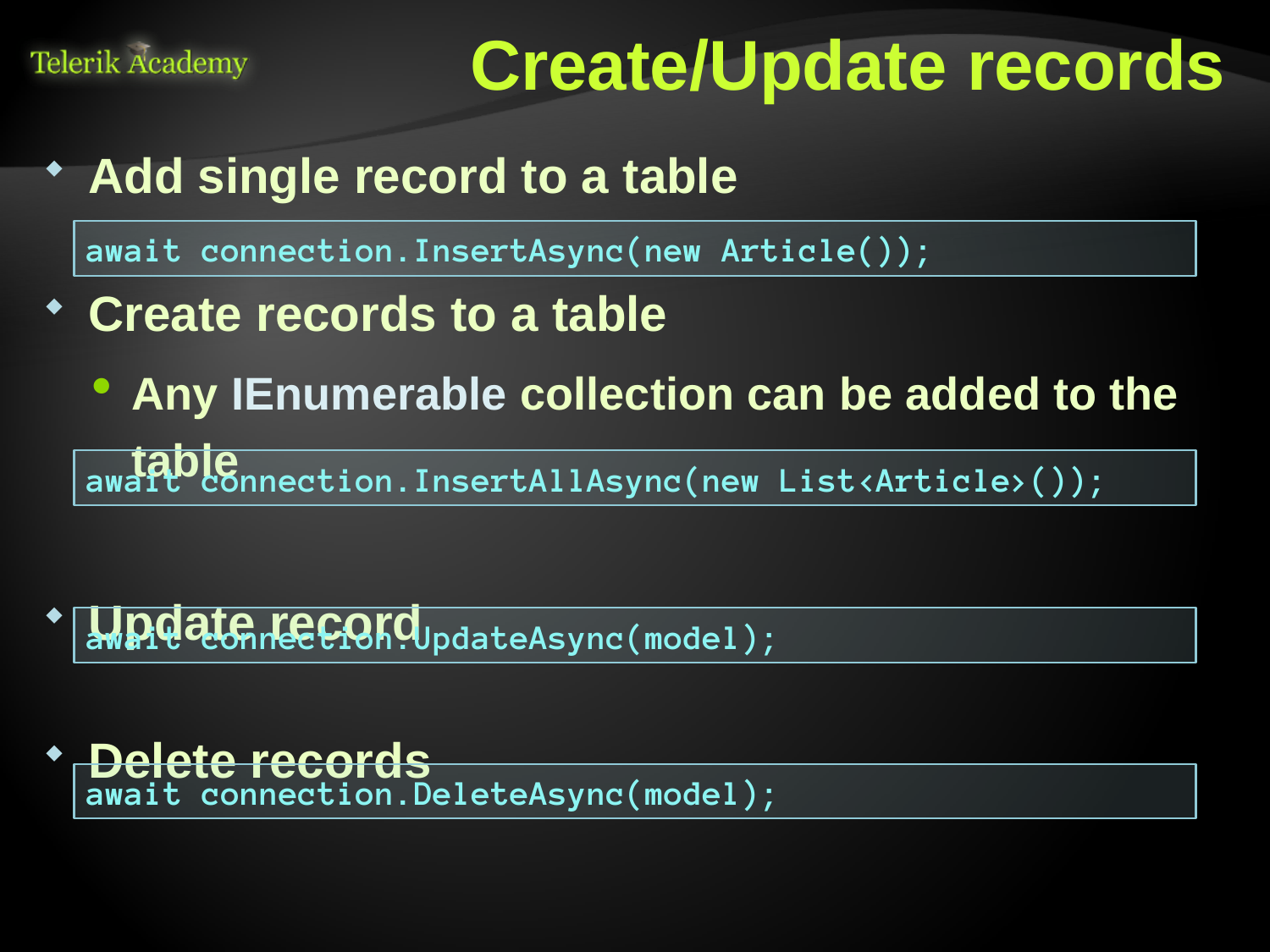

# Create/Update records
Add single record to a table

Create records to a table
Any IEnumerable collection can be added to the table

Update record

Delete records
await connection.InsertAsync(new Article());
await connection.InsertAllAsync(new List<Article>());
await connection.UpdateAsync(model);
await connection.DeleteAsync(model);